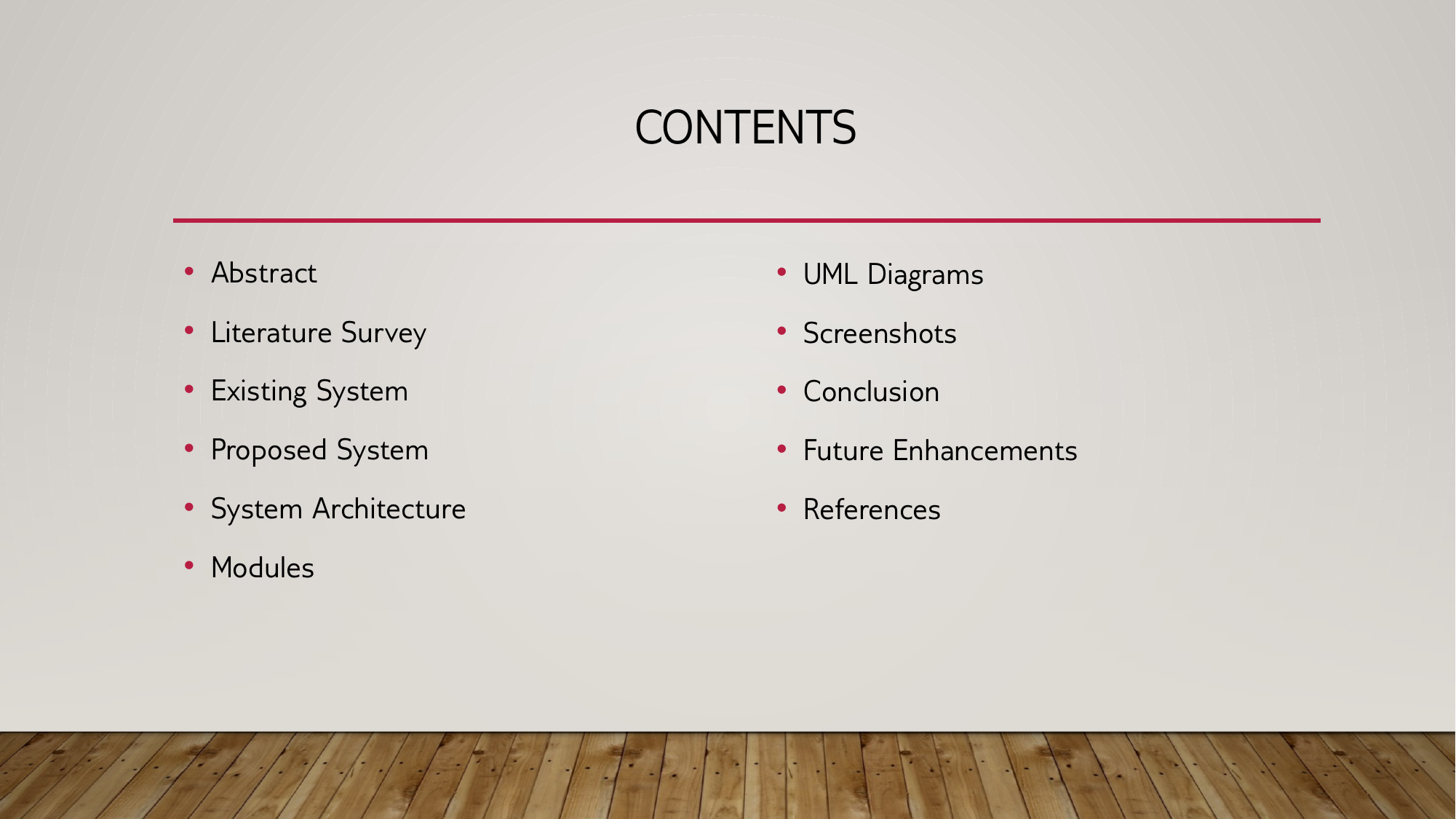

# contents
Abstract
Literature Survey
Existing System
Proposed System
System Architecture
Modules

UML Diagrams
Screenshots
Conclusion
Future Enhancements
References